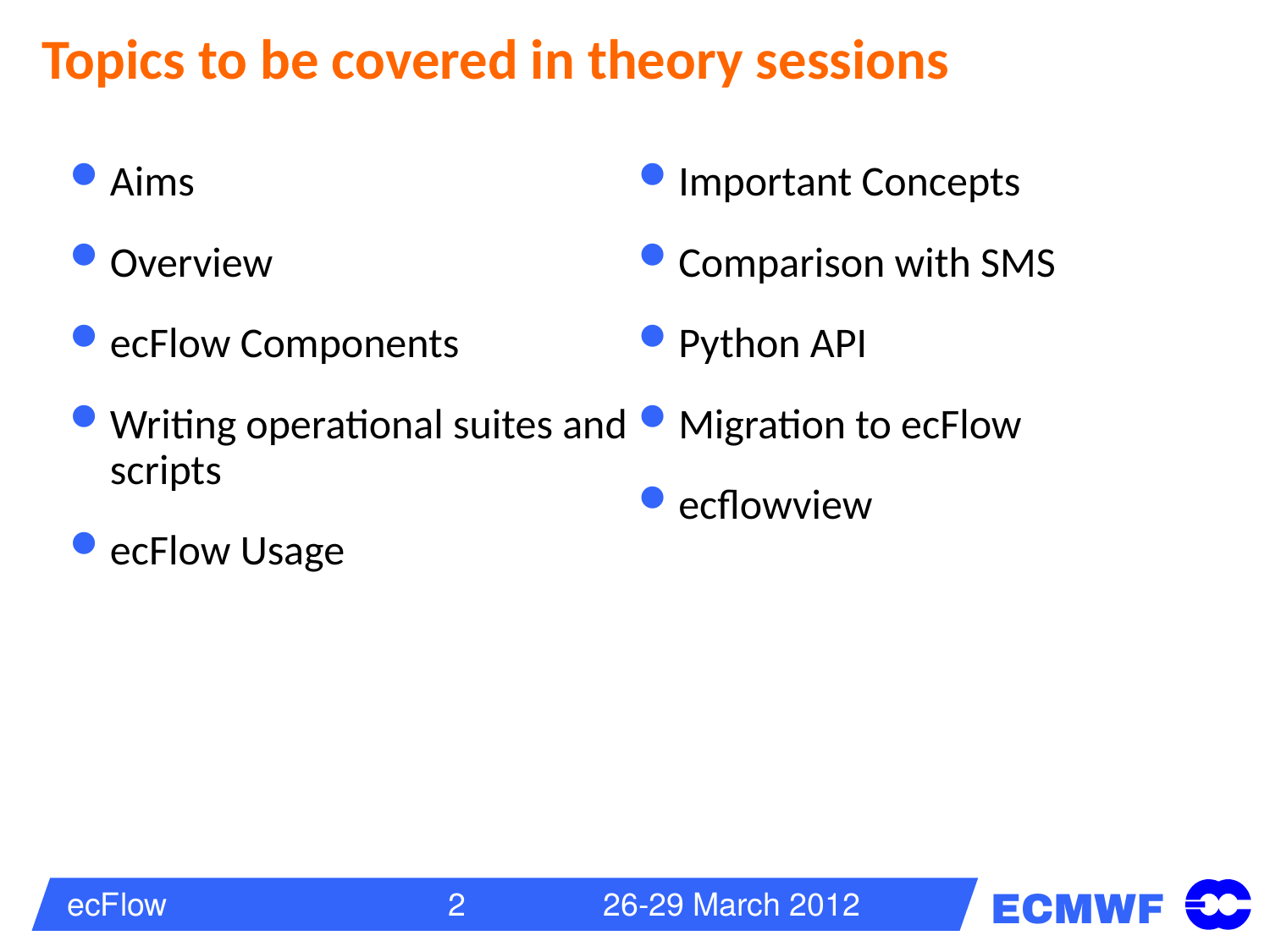

# Topics to be covered in theory sessions
Aims
Overview
ecFlow Components
Writing operational suites and scripts
ecFlow Usage

Important Concepts
Comparison with SMS
Python API
Migration to ecFlow
ecflowview